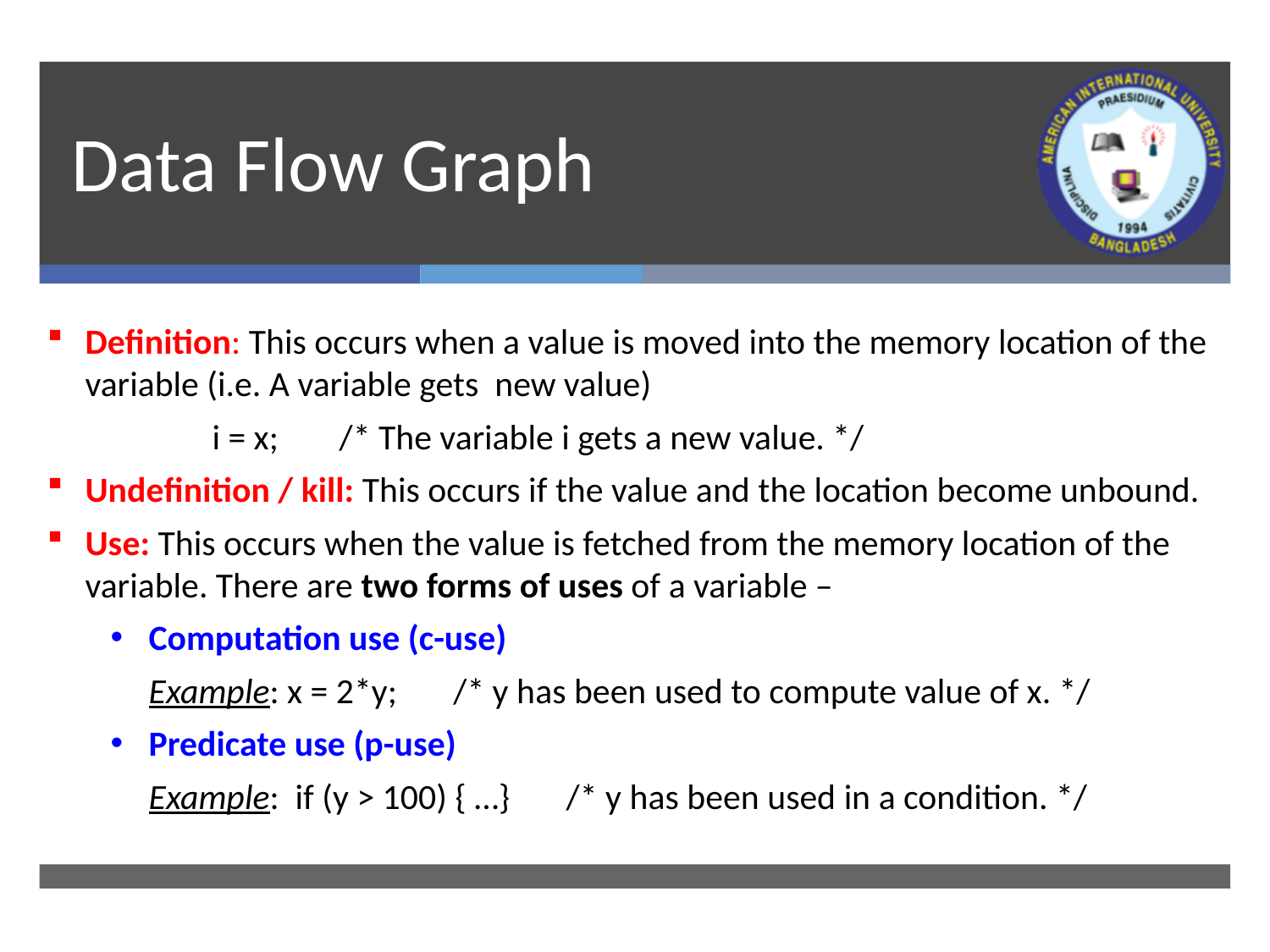

# Data Flow Graph
Definition: This occurs when a value is moved into the memory location of the variable (i.e. A variable gets  new value)
		i = x;  	/* The variable i gets a new value. */
Undefinition / kill: This occurs if the value and the location become unbound.
Use: This occurs when the value is fetched from the memory location of the variable. There are two forms of uses of a variable –
Computation use (c-use)
	Example: x = 2*y;       /* y has been used to compute value of x. */
Predicate use (p-use)
	Example:  if (y > 100) { …}       /* y has been used in a condition. */